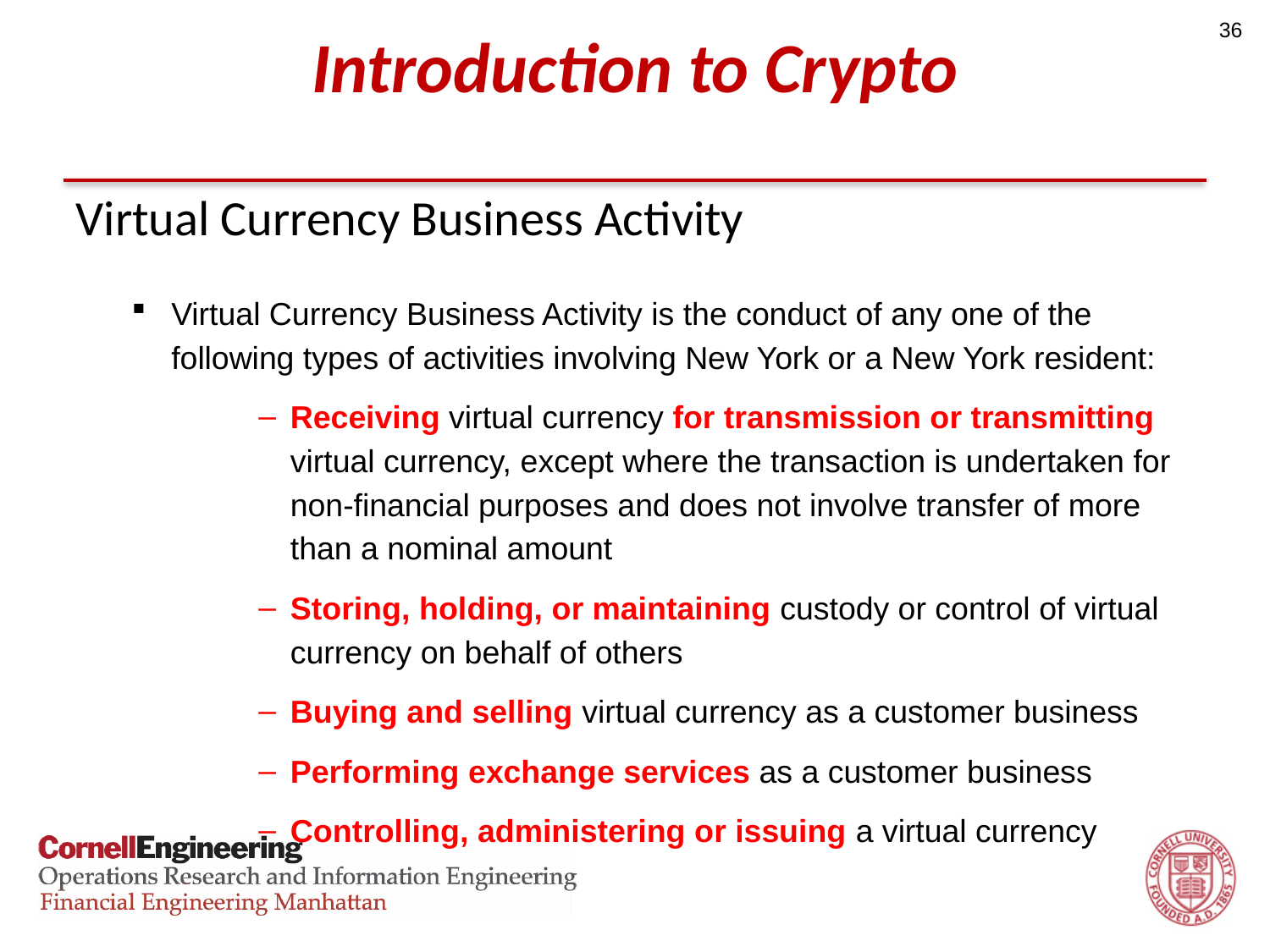

36
# Introduction to Crypto
Virtual Currency Business Activity

Virtual Currency Business Activity is the conduct of any one of the following types of activities involving New York or a New York resident:
Receiving virtual currency for transmission or transmitting virtual currency, except where the transaction is undertaken for non-financial purposes and does not involve transfer of more than a nominal amount
Storing, holding, or maintaining custody or control of virtual currency on behalf of others
Buying and selling virtual currency as a customer business
Performing exchange services as a customer business
Controlling, administering or issuing a virtual currency